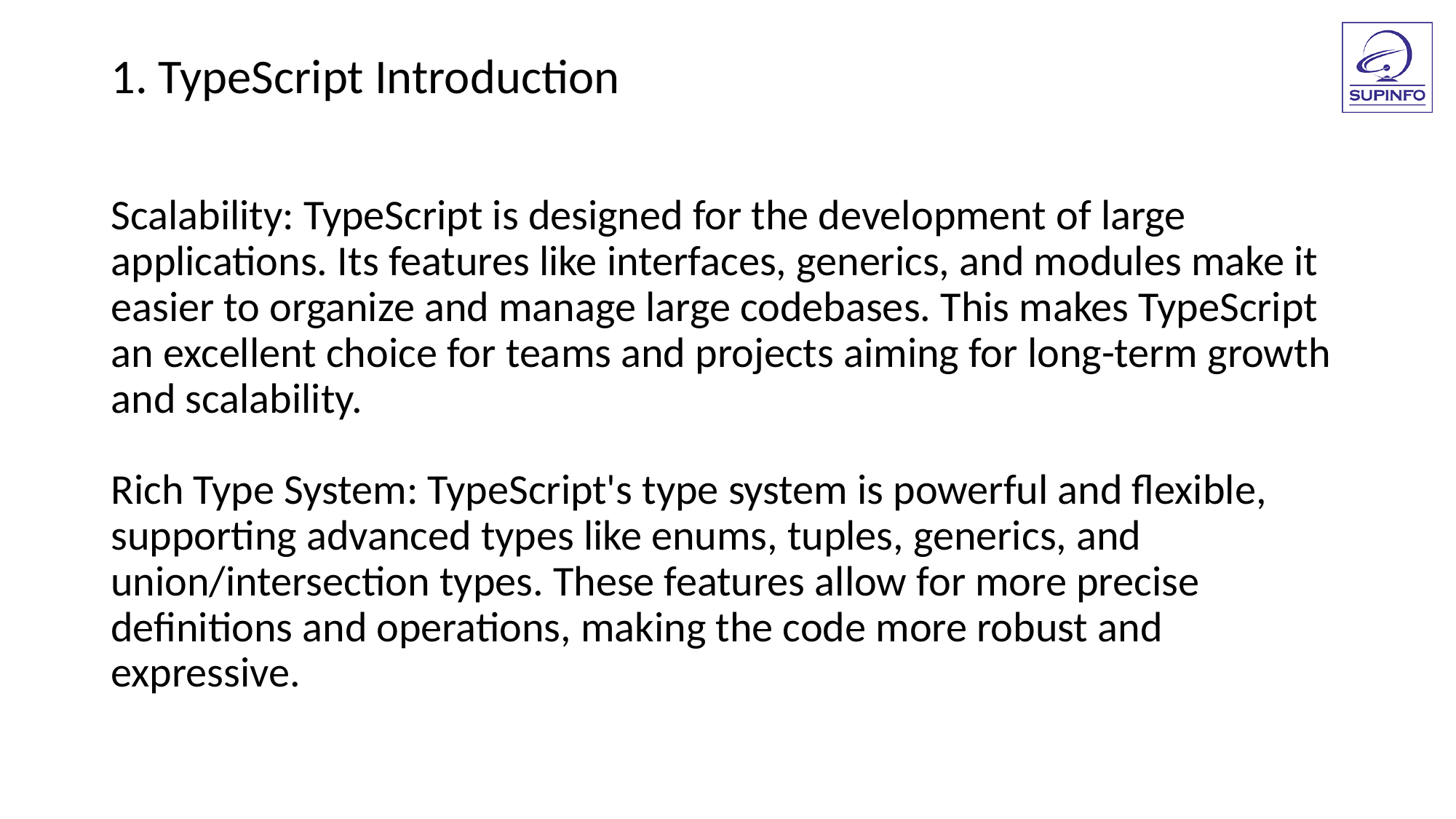

1. TypeScript Introduction
Scalability: TypeScript is designed for the development of large applications. Its features like interfaces, generics, and modules make it easier to organize and manage large codebases. This makes TypeScript an excellent choice for teams and projects aiming for long-term growth and scalability.

Rich Type System: TypeScript's type system is powerful and flexible, supporting advanced types like enums, tuples, generics, and union/intersection types. These features allow for more precise definitions and operations, making the code more robust and expressive.